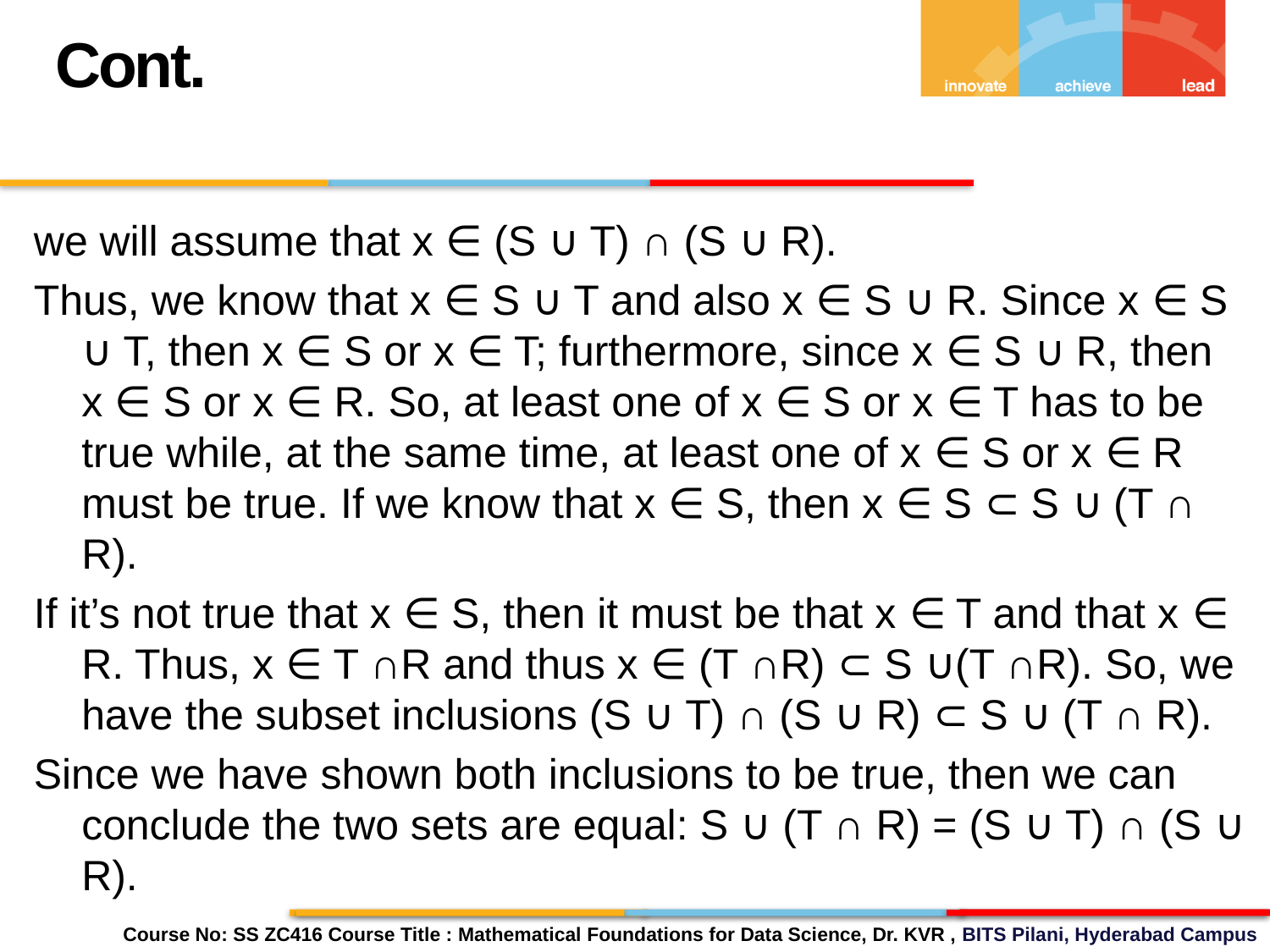

Cont.

we will assume that x ∈ (S ∪ T) ∩ (S ∪ R).
Thus, we know that x ∈ S ∪ T and also x ∈ S ∪ R. Since x ∈ S ∪ T, then x ∈ S or x ∈ T; furthermore, since x ∈ S ∪ R, then x ∈ S or x ∈ R. So, at least one of x ∈ S or x ∈ T has to be true while, at the same time, at least one of x ∈ S or x ∈ R must be true. If we know that x ∈ S, then x ∈ S ⊂ S ∪ (T ∩ R).
If it’s not true that x ∈ S, then it must be that x ∈ T and that x ∈ R. Thus, x ∈ T ∩R and thus x ∈ (T ∩R) ⊂ S ∪(T ∩R). So, we have the subset inclusions (S ∪ T) ∩ (S ∪ R) ⊂ S ∪ (T ∩ R).
Since we have shown both inclusions to be true, then we can conclude the two sets are equal: S ∪ (T ∩ R) = (S ∪ T) ∩ (S ∪ R).